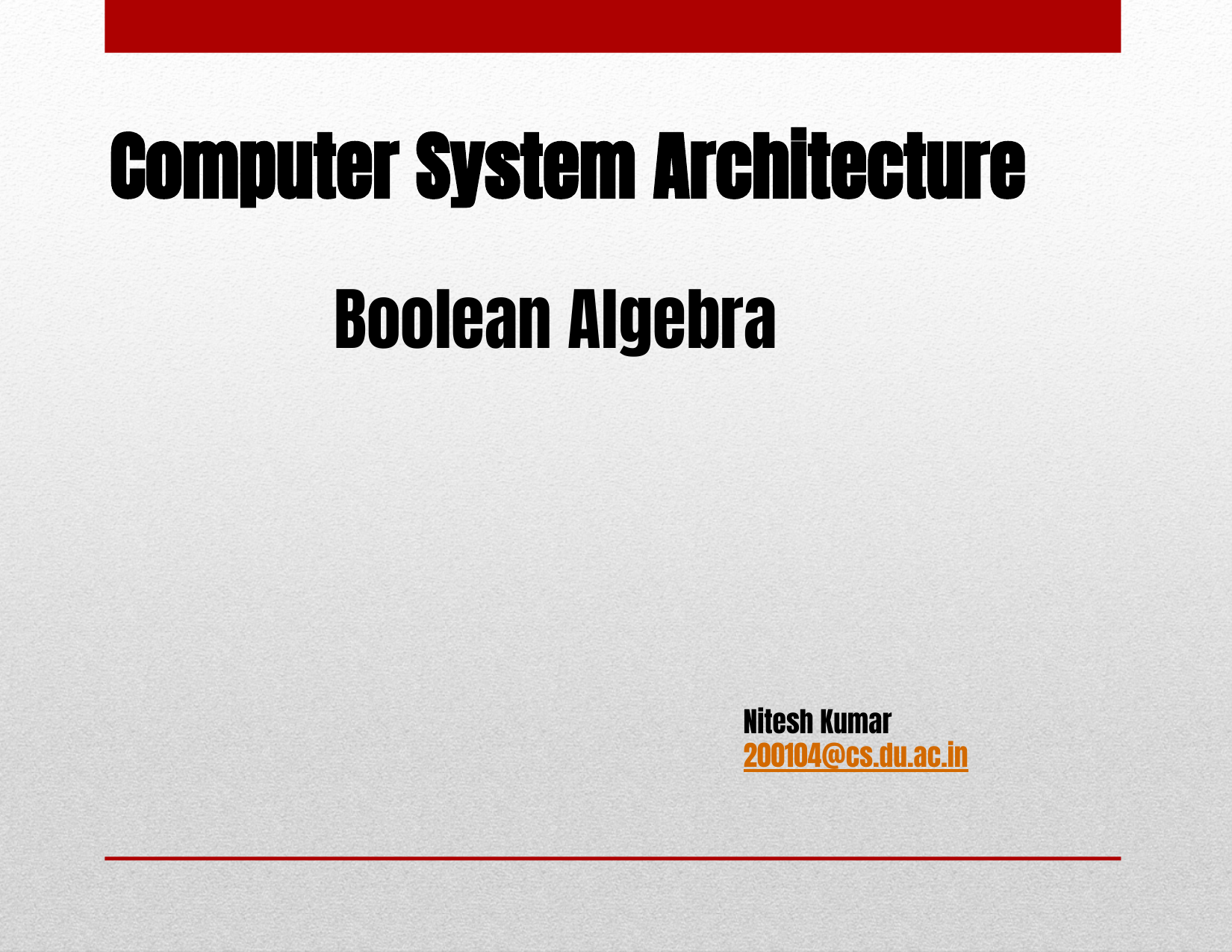

Computer System Architecture

		Boolean Algebra
Nitesh Kumar
200104@cs.du.ac.in